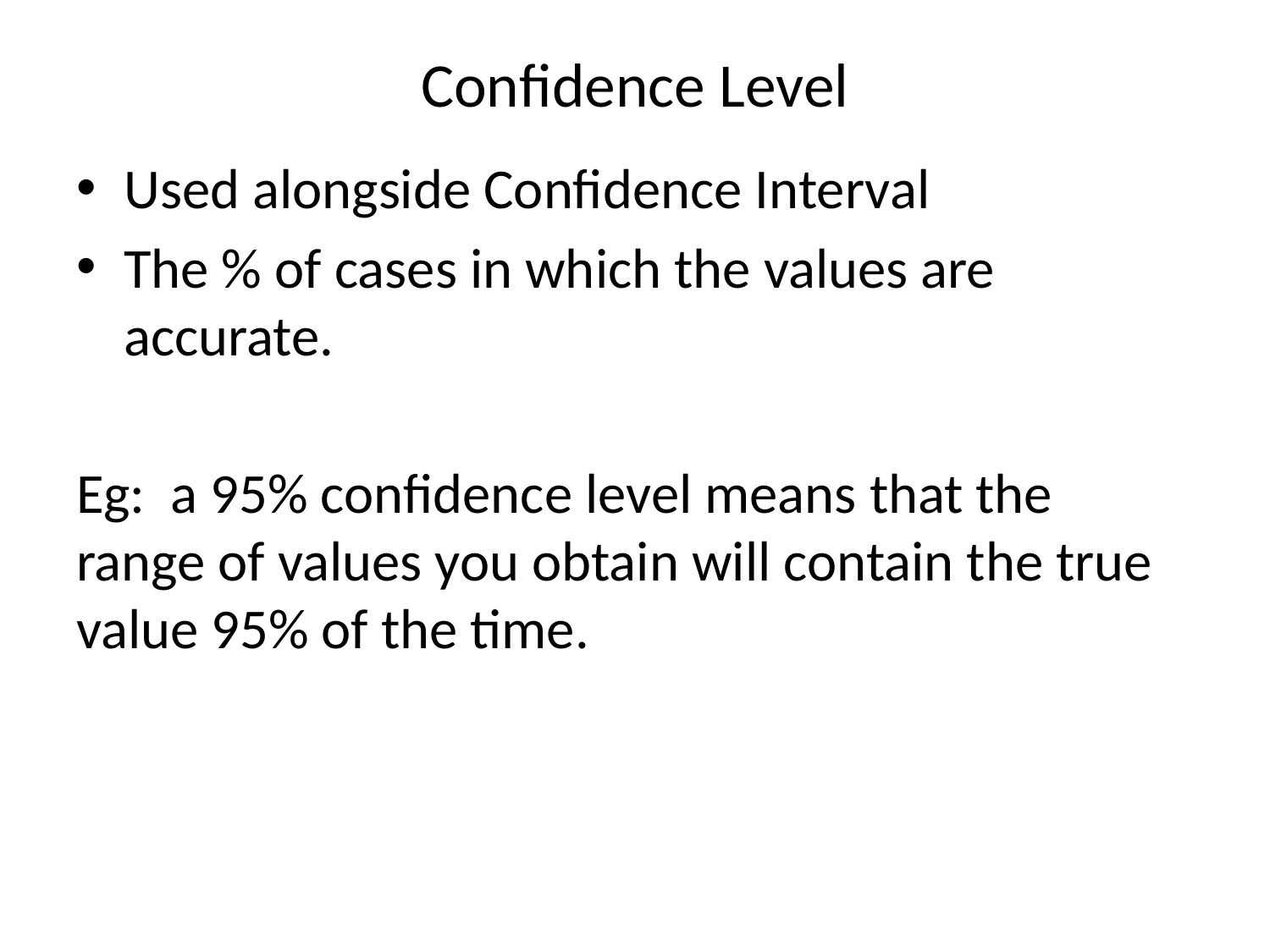

# Confidence Level
Used alongside Confidence Interval
The % of cases in which the values are accurate.

Eg:  a 95% confidence level means that the range of values you obtain will contain the true value 95% of the time.